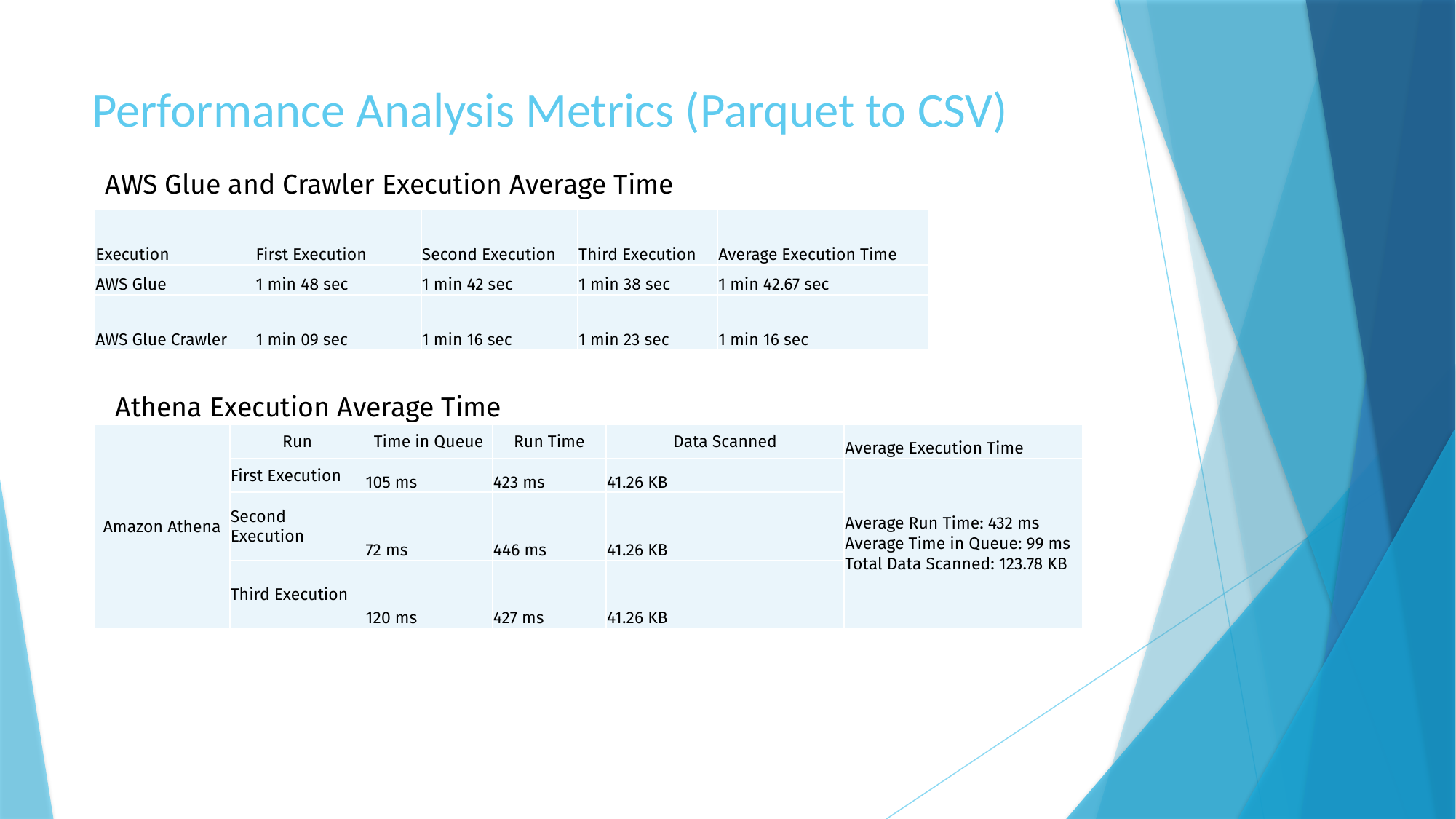

# Performance Analysis Metrics (Parquet to CSV)
AWS Glue and Crawler Execution Average Time

| Execution | First Execution | Second Execution | Third Execution | Average Execution Time |
| --- | --- | --- | --- | --- |
| AWS Glue | 1 min 48 sec | 1 min 42 sec | 1 min 38 sec | 1 min 42.67 sec |
| AWS Glue Crawler | 1 min 09 sec | 1 min 16 sec | 1 min 23 sec | 1 min 16 sec |
Athena Execution Average Time

| Amazon Athena | Run | Time in Queue | Run Time | Data Scanned | Average Execution Time |
| --- | --- | --- | --- | --- | --- |
|  | First Execution | 105 ms | 423 ms | 41.26 KB | Average Run Time: 432 ms Average Time in Queue: 99 ms Total Data Scanned: 123.78 KB |
|  | Second Execution | 72 ms | 446 ms | 41.26 KB |  |
|  | Third Execution | 120 ms | 427 ms | 41.26 KB |  |